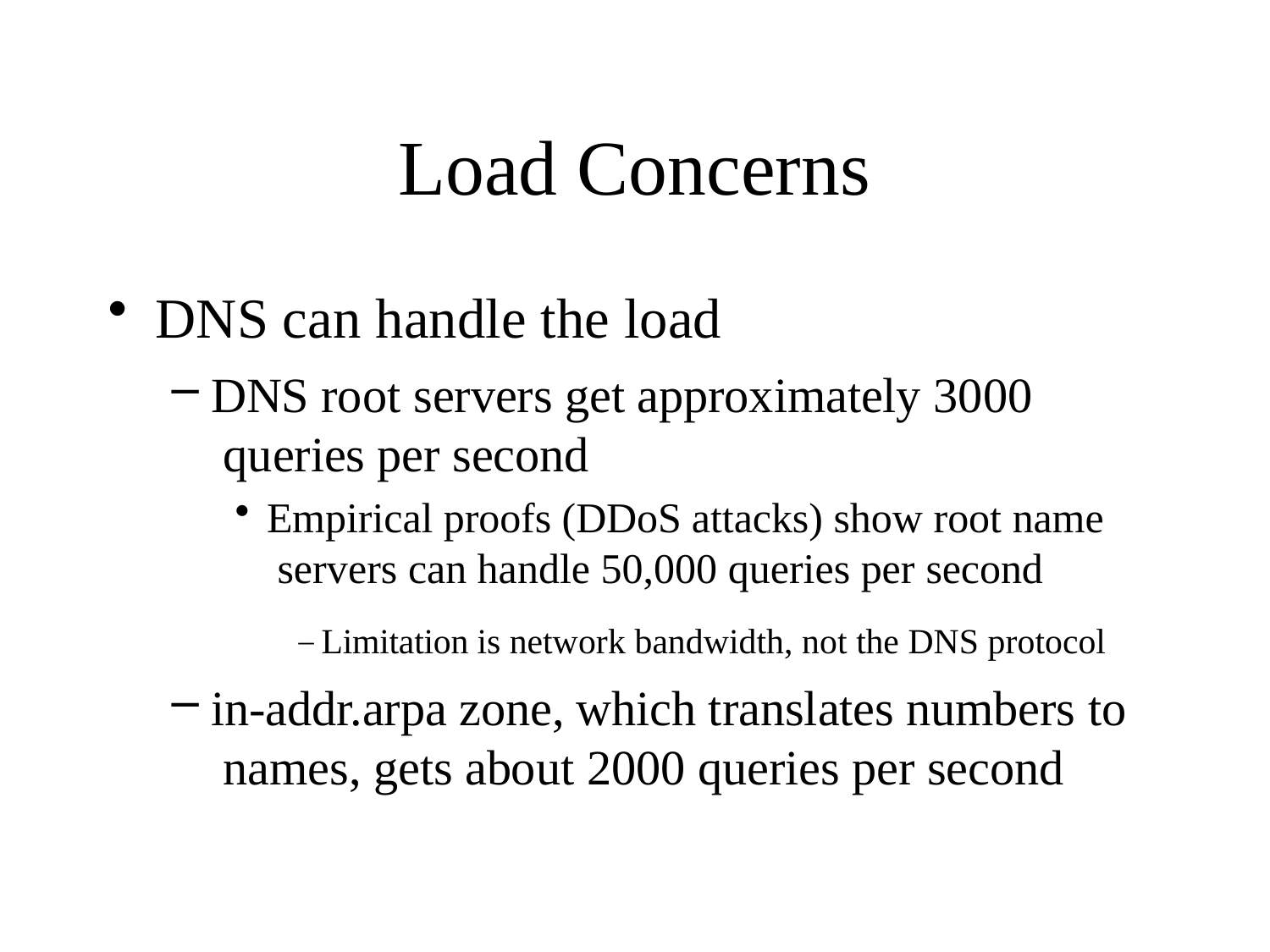

# Load Concerns
DNS can handle the load
DNS root servers get approximately 3000  queries per second
Empirical proofs (DDoS attacks) show root name  servers can handle 50,000 queries per second
– Limitation is network bandwidth, not the DNS protocol
in-addr.arpa zone, which translates numbers to  names, gets about 2000 queries per second